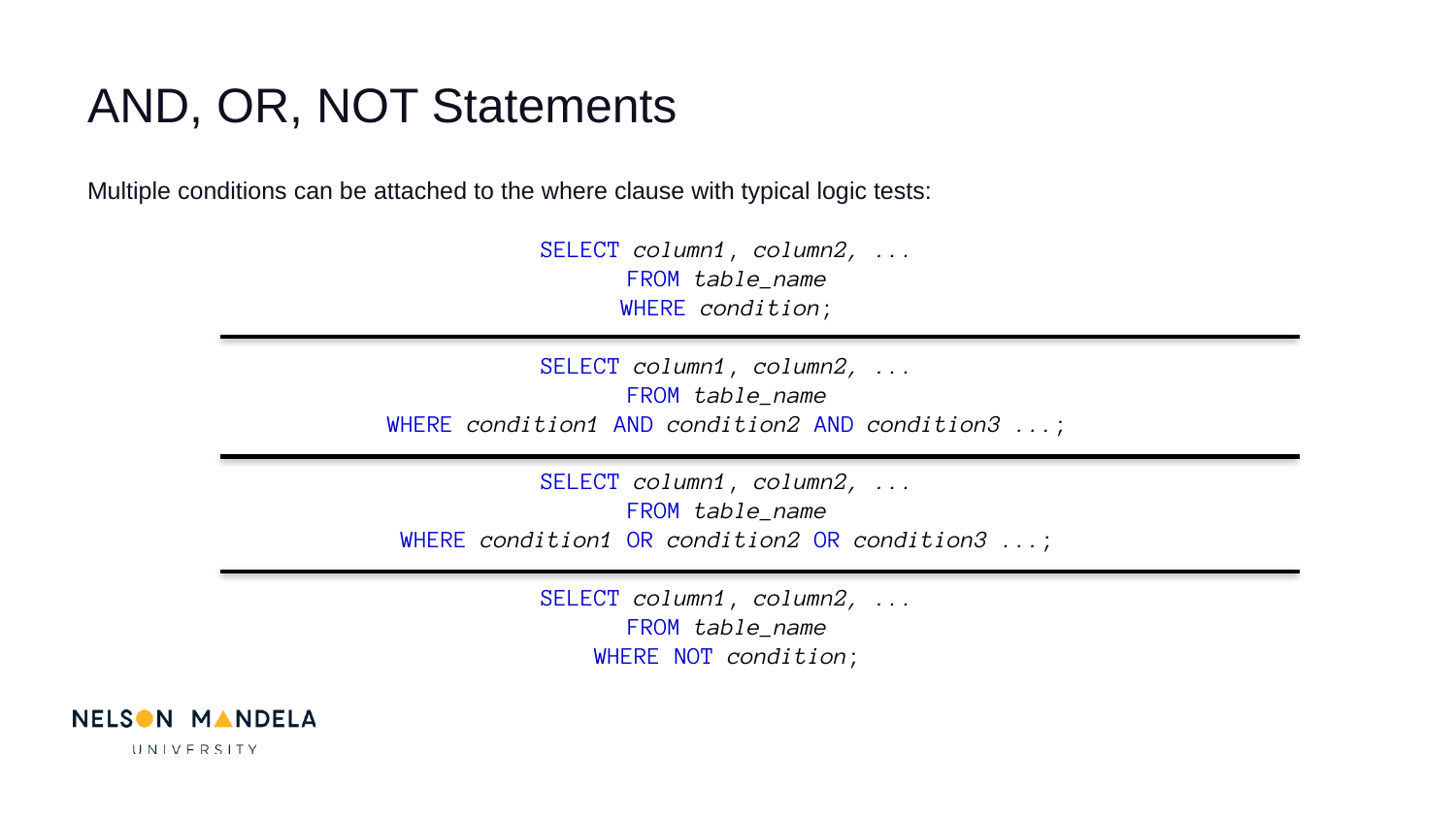

AND, OR, NOT Statements
Multiple conditions can be attached to the where clause with typical logic tests:

SELECT column1, column2, ...
FROM table_name
WHERE condition;

SELECT column1, column2, ...
FROM table_name
WHERE condition1 AND condition2 AND condition3 ...;

SELECT column1, column2, ...
FROM table_name
WHERE condition1 OR condition2 OR condition3 ...;

SELECT column1, column2, ...
FROM table_name
WHERE NOT condition;